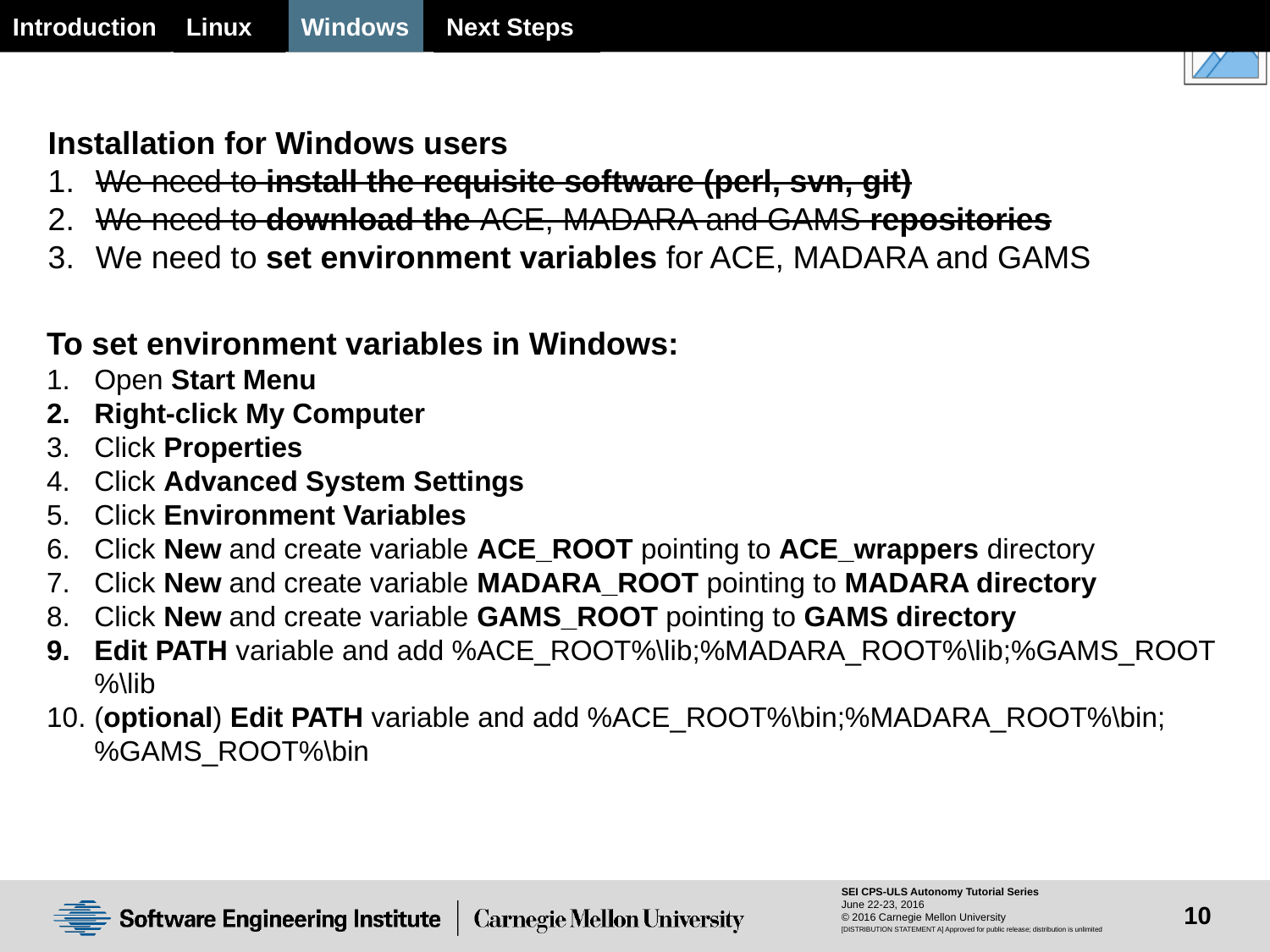

Linux
Next Steps

Windows
Introduction

Installation for Windows users
We need to install the requisite software (perl, svn, git)
We need to download the ACE, MADARA and GAMS repositories
We need to set environment variables for ACE, MADARA and GAMS
To set environment variables in Windows:
Open Start Menu
Right-click My Computer
Click Properties
Click Advanced System Settings
Click Environment Variables
Click New and create variable ACE_ROOT pointing to ACE_wrappers directory
Click New and create variable MADARA_ROOT pointing to MADARA directory
Click New and create variable GAMS_ROOT pointing to GAMS directory
Edit PATH variable and add %ACE_ROOT%\lib;%MADARA_ROOT%\lib;%GAMS_ROOT%\lib
(optional) Edit PATH variable and add %ACE_ROOT%\bin;%MADARA_ROOT%\bin;%GAMS_ROOT%\bin